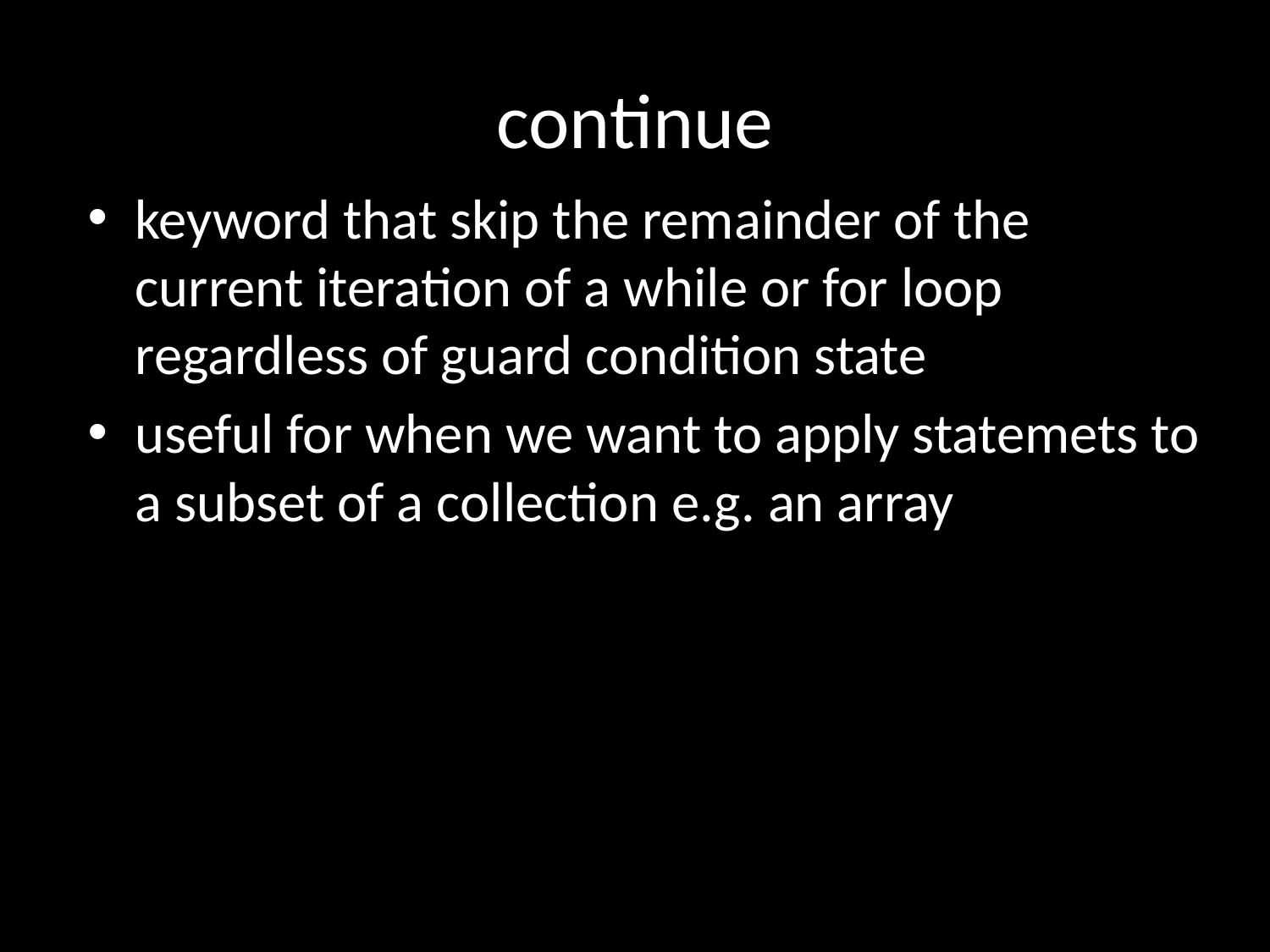

# continue
keyword that skip the remainder of the current iteration of a while or for loop regardless of guard condition state
useful for when we want to apply statemets to a subset of a collection e.g. an array